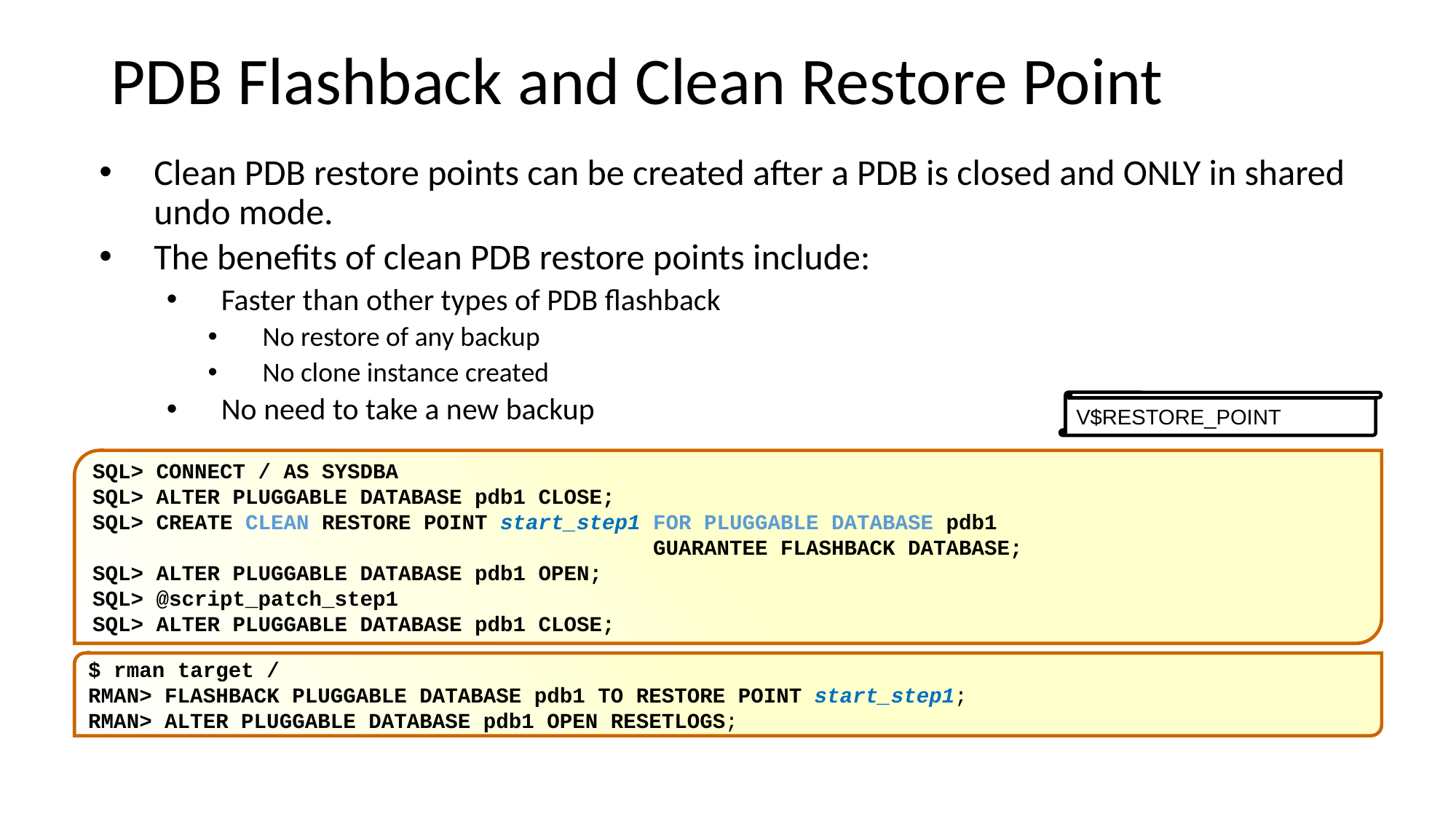

# PDB Flashback and Clean Restore Point
Clean PDB restore points can be created after a PDB is closed and ONLY in shared undo mode.
The benefits of clean PDB restore points include:
Faster than other types of PDB flashback
No restore of any backup
No clone instance created
No need to take a new backup
V$RESTORE_POINT
SQL> CONNECT / AS SYSDBA
SQL> ALTER PLUGGABLE DATABASE pdb1 CLOSE;
SQL> CREATE CLEAN RESTORE POINT start_step1 FOR PLUGGABLE DATABASE pdb1
                                            GUARANTEE FLASHBACK DATABASE;
SQL> ALTER PLUGGABLE DATABASE pdb1 OPEN;
SQL> @script_patch_step1
SQL> ALTER PLUGGABLE DATABASE pdb1 CLOSE;

$ rman target /
RMAN> FLASHBACK PLUGGABLE DATABASE pdb1 TO RESTORE POINT start_step1;
RMAN> ALTER PLUGGABLE DATABASE pdb1 OPEN RESETLOGS;